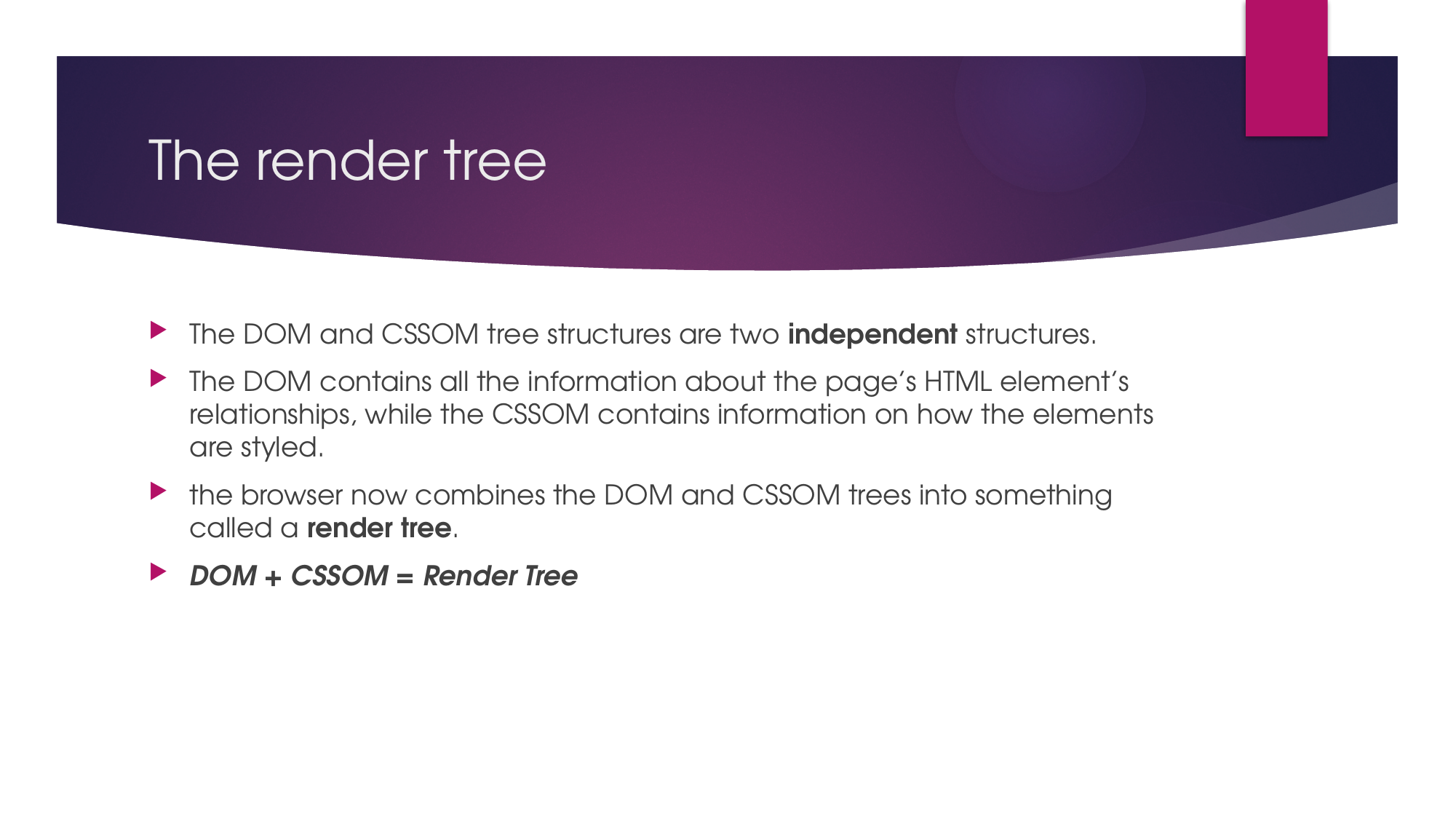

# The render tree
The DOM and CSSOM tree structures are two independent structures.
The DOM contains all the information about the page’s HTML element’s relationships, while the CSSOM contains information on how the elements are styled.
the browser now combines the DOM and CSSOM trees into something called a render tree.
DOM + CSSOM = Render Tree